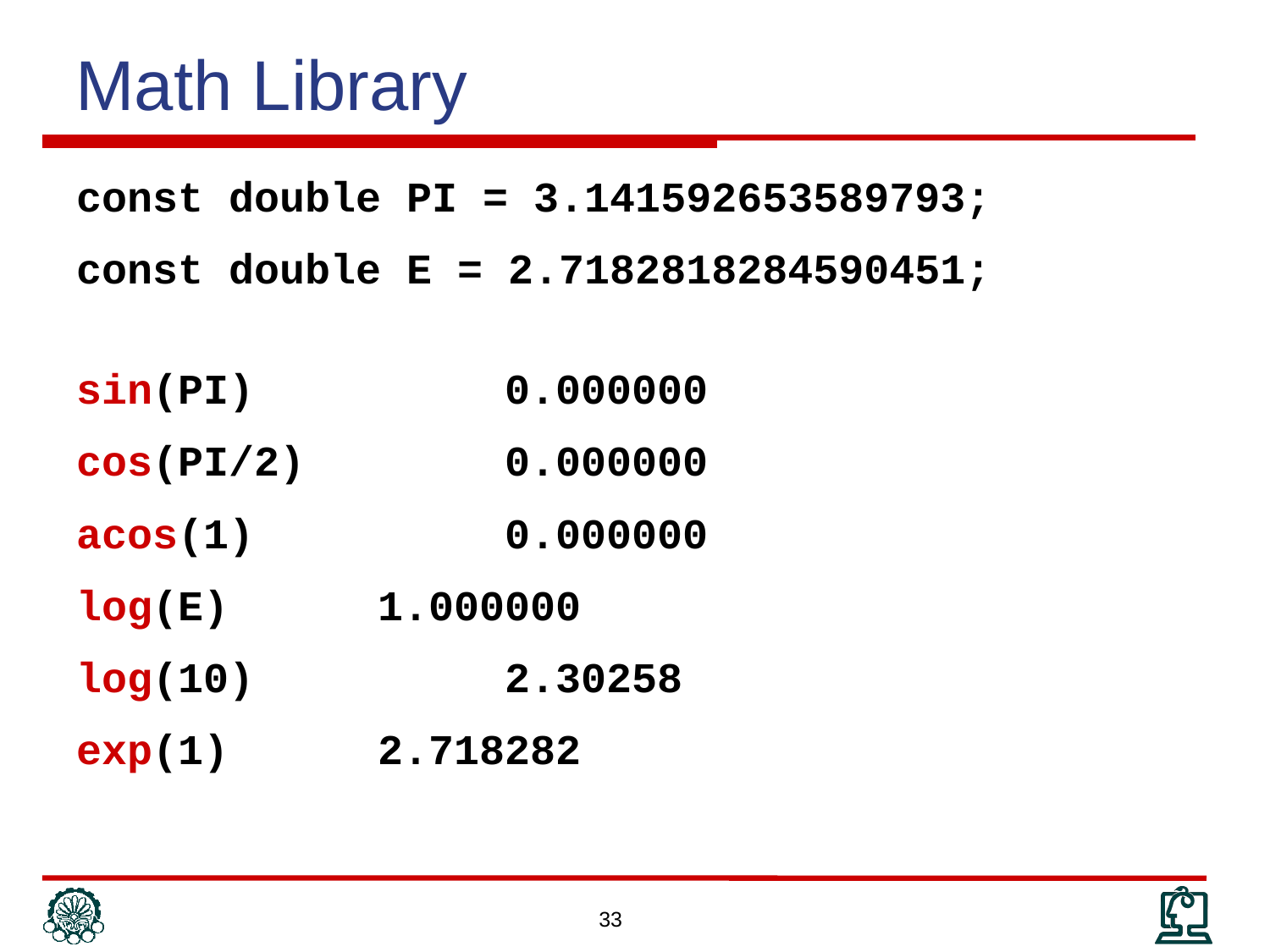

Math Library
const double PI = 3.141592653589793;
const double E = 2.7182818284590451;

sin(PI) 		0.000000
cos(PI/2) 		0.000000
acos(1)		0.000000
log(E)		1.000000
log(10)		2.30258
exp(1)		2.718282
33